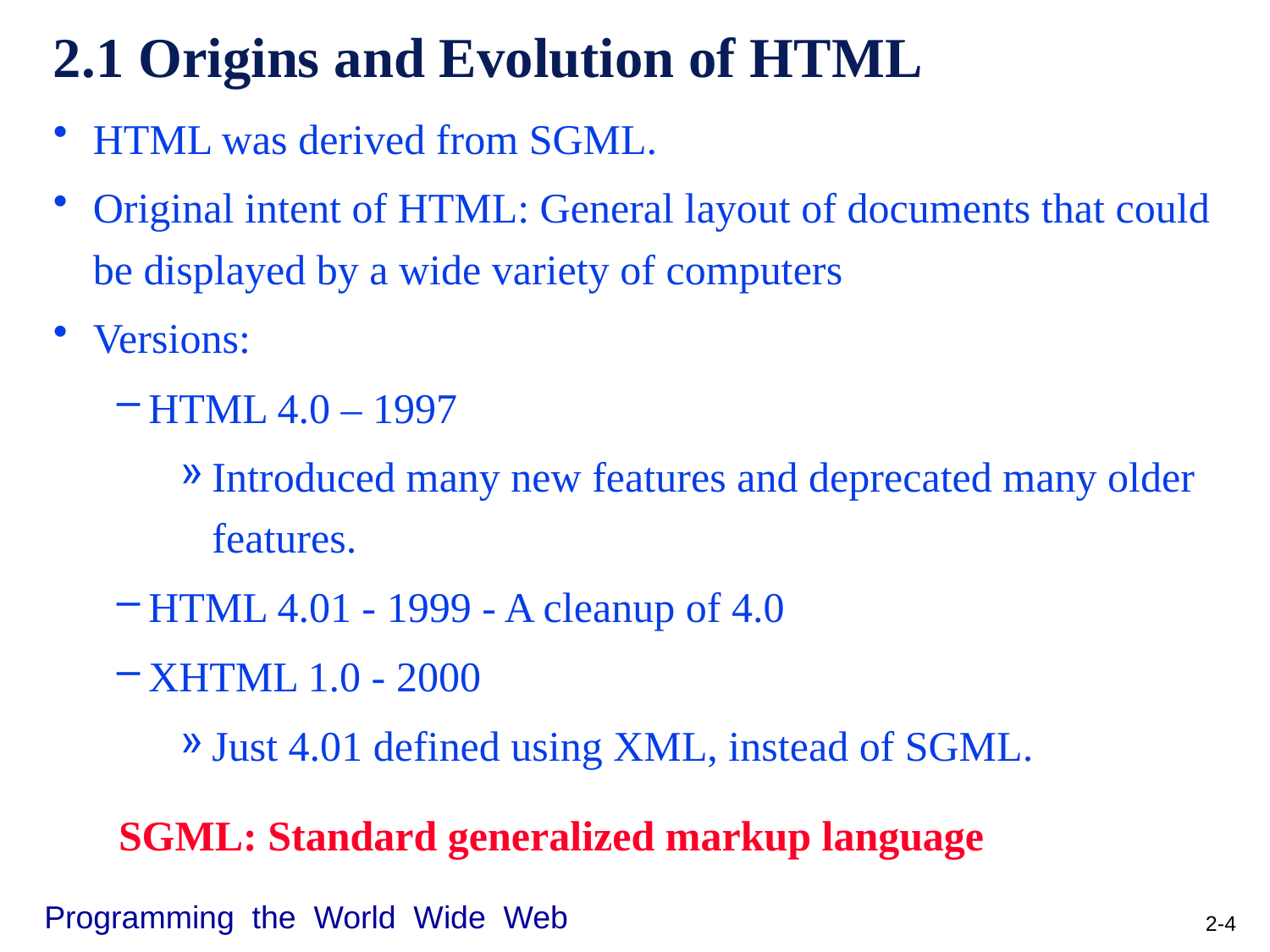

# 2.1 Origins and Evolution of HTML
HTML was derived from SGML.
Original intent of HTML: General layout of documents that could be displayed by a wide variety of computers
Versions:
HTML 4.0 – 1997
Introduced many new features and deprecated many older features.
HTML 4.01 - 1999 - A cleanup of 4.0
XHTML 1.0 - 2000
Just 4.01 defined using XML, instead of SGML.
SGML: Standard generalized markup language